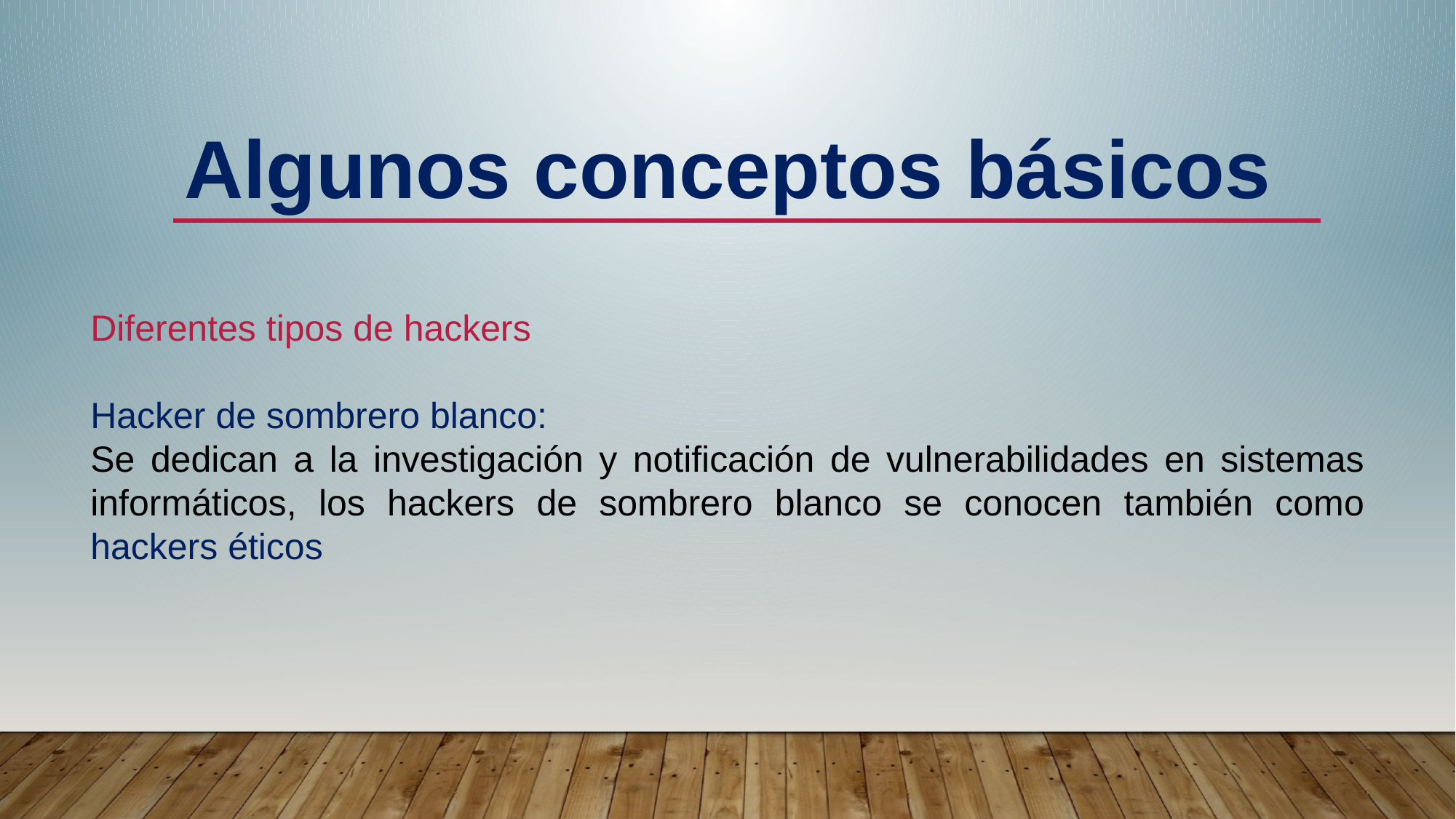

Algunos conceptos básicos
Diferentes tipos de hackers

Hacker de sombrero blanco:
Se dedican a la investigación y notificación de vulnerabilidades en sistemas informáticos, los hackers de sombrero blanco se conocen también como hackers éticos